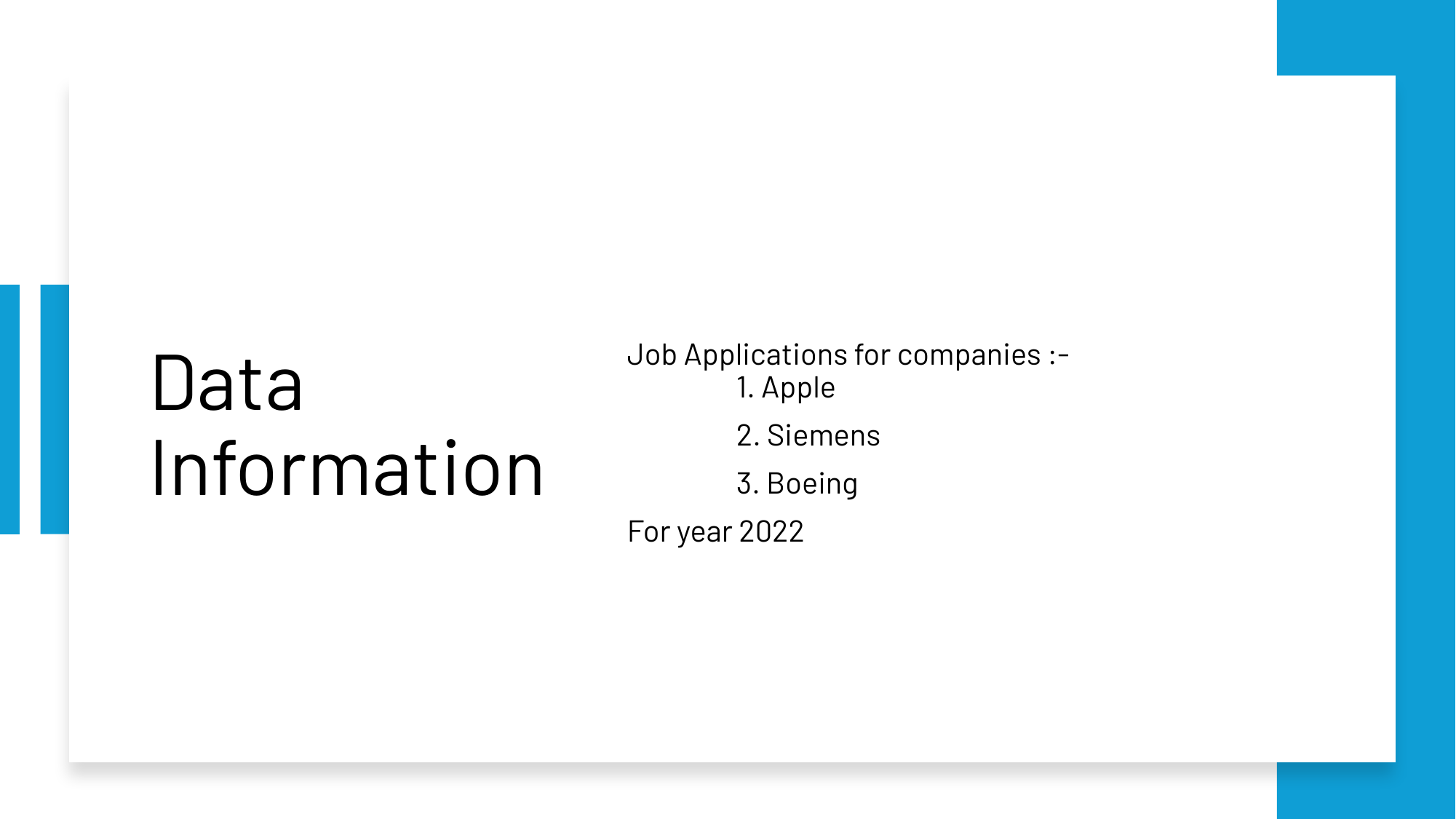

# Data Information
Job Applications for companies :-
	1. Apple
	2. Siemens
	3. Boeing
For year 2022